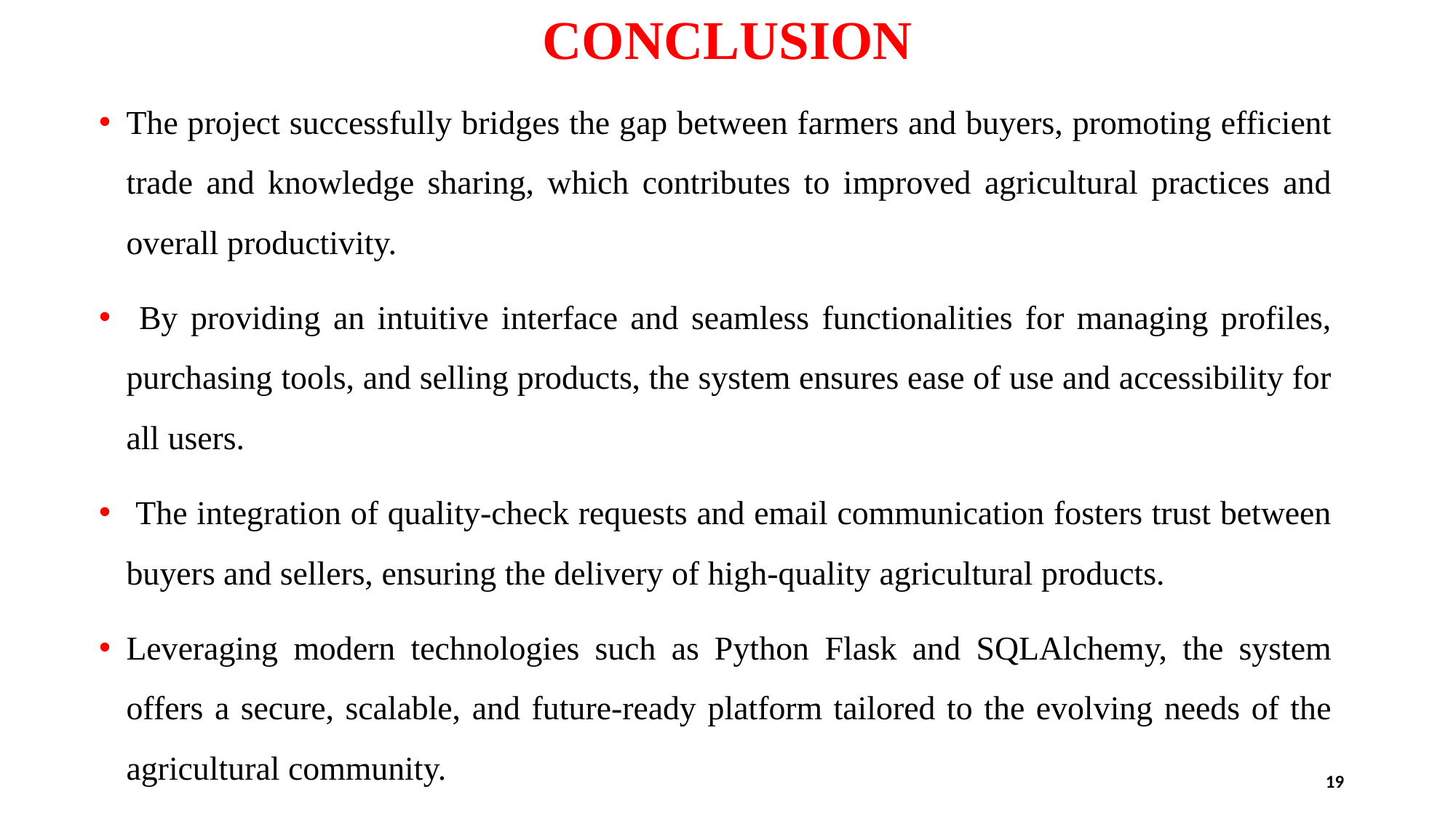

# CONCLUSION
The project successfully bridges the gap between farmers and buyers, promoting efficient trade and knowledge sharing, which contributes to improved agricultural practices and overall productivity.
 By providing an intuitive interface and seamless functionalities for managing profiles, purchasing tools, and selling products, the system ensures ease of use and accessibility for all users.
 The integration of quality-check requests and email communication fosters trust between buyers and sellers, ensuring the delivery of high-quality agricultural products.
Leveraging modern technologies such as Python Flask and SQLAlchemy, the system offers a secure, scalable, and future-ready platform tailored to the evolving needs of the agricultural community.
19